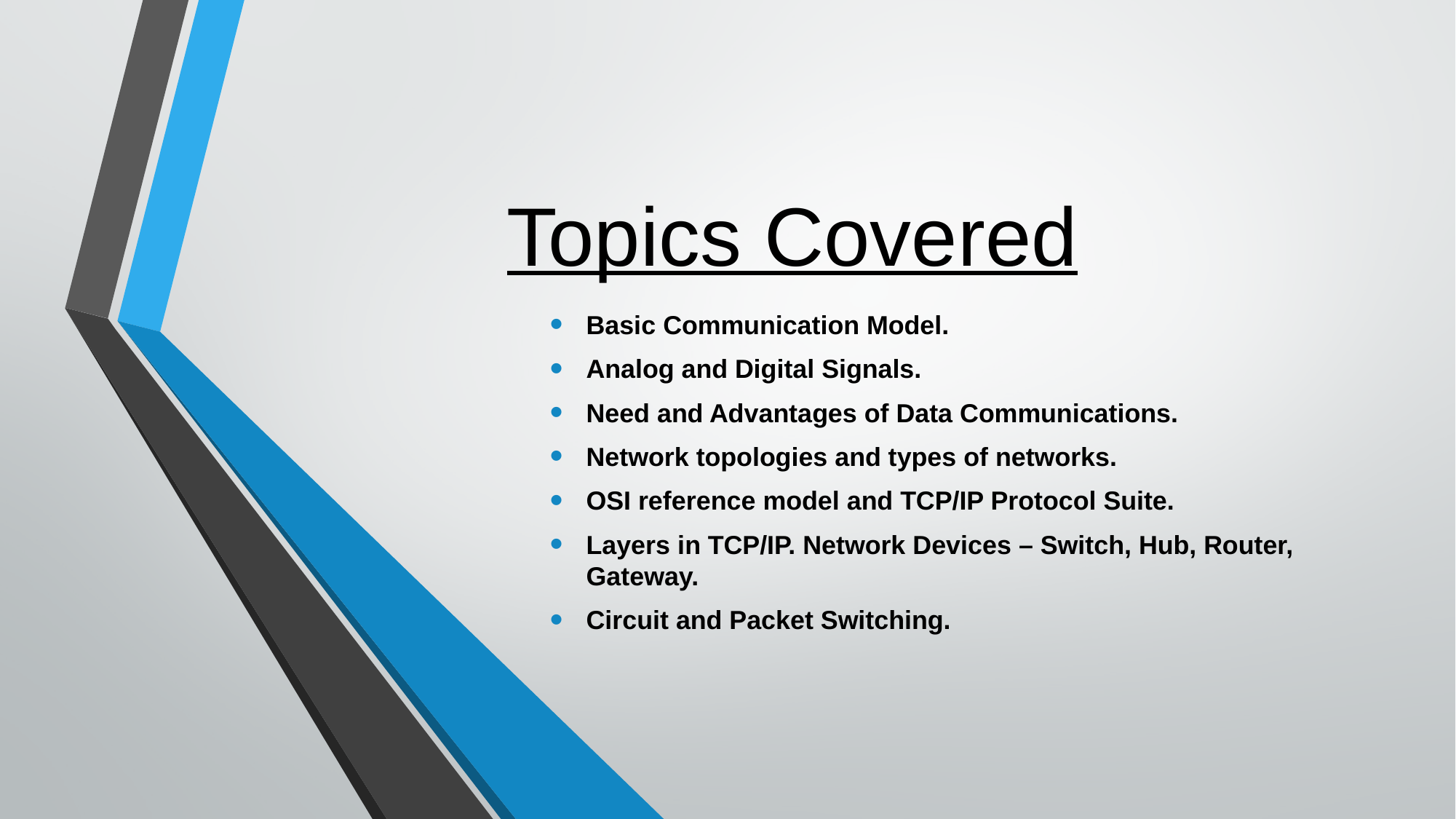

# Topics Covered
Basic Communication Model.
Analog and Digital Signals.
Need and Advantages of Data Communications.
Network topologies and types of networks.
OSI reference model and TCP/IP Protocol Suite.
Layers in TCP/IP. Network Devices – Switch, Hub, Router, Gateway.
Circuit and Packet Switching.